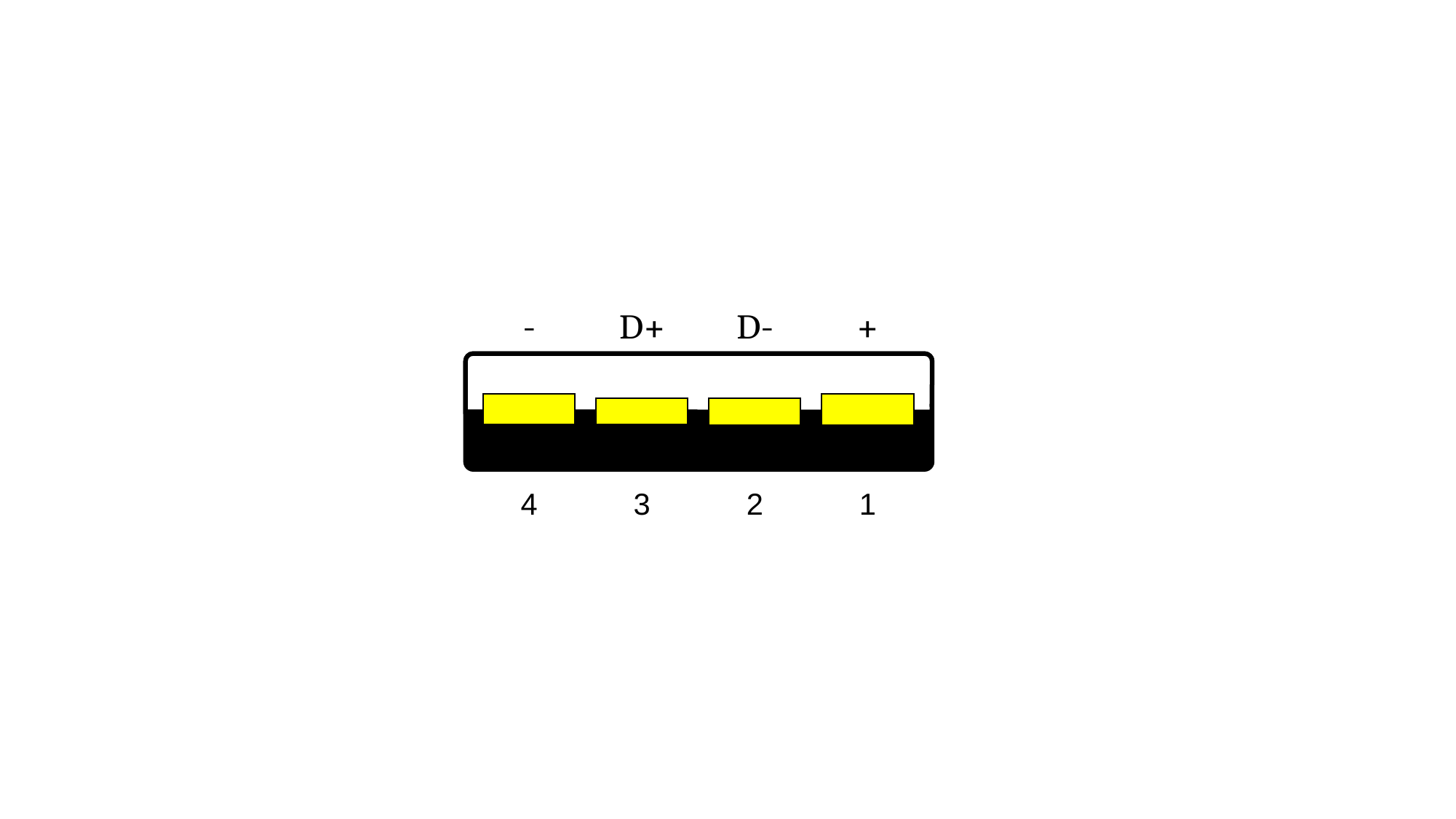

-
D+
D-
+

4
3
2
1